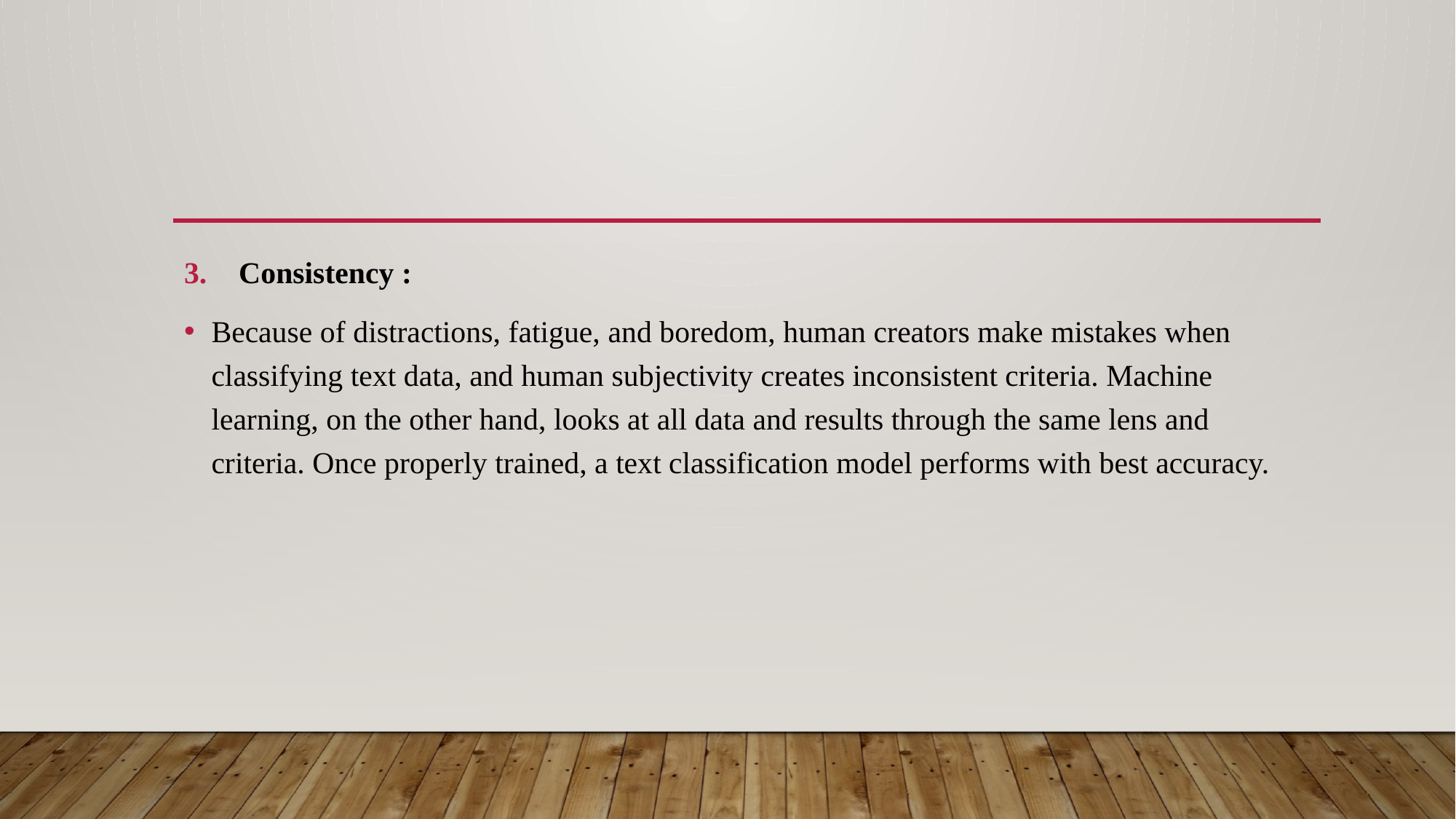

Consistency :
Because of distractions, fatigue, and boredom, human creators make mistakes when classifying text data, and human subjectivity creates inconsistent criteria. Machine learning, on the other hand, looks at all data and results through the same lens and criteria. Once properly trained, a text classification model performs with best accuracy.